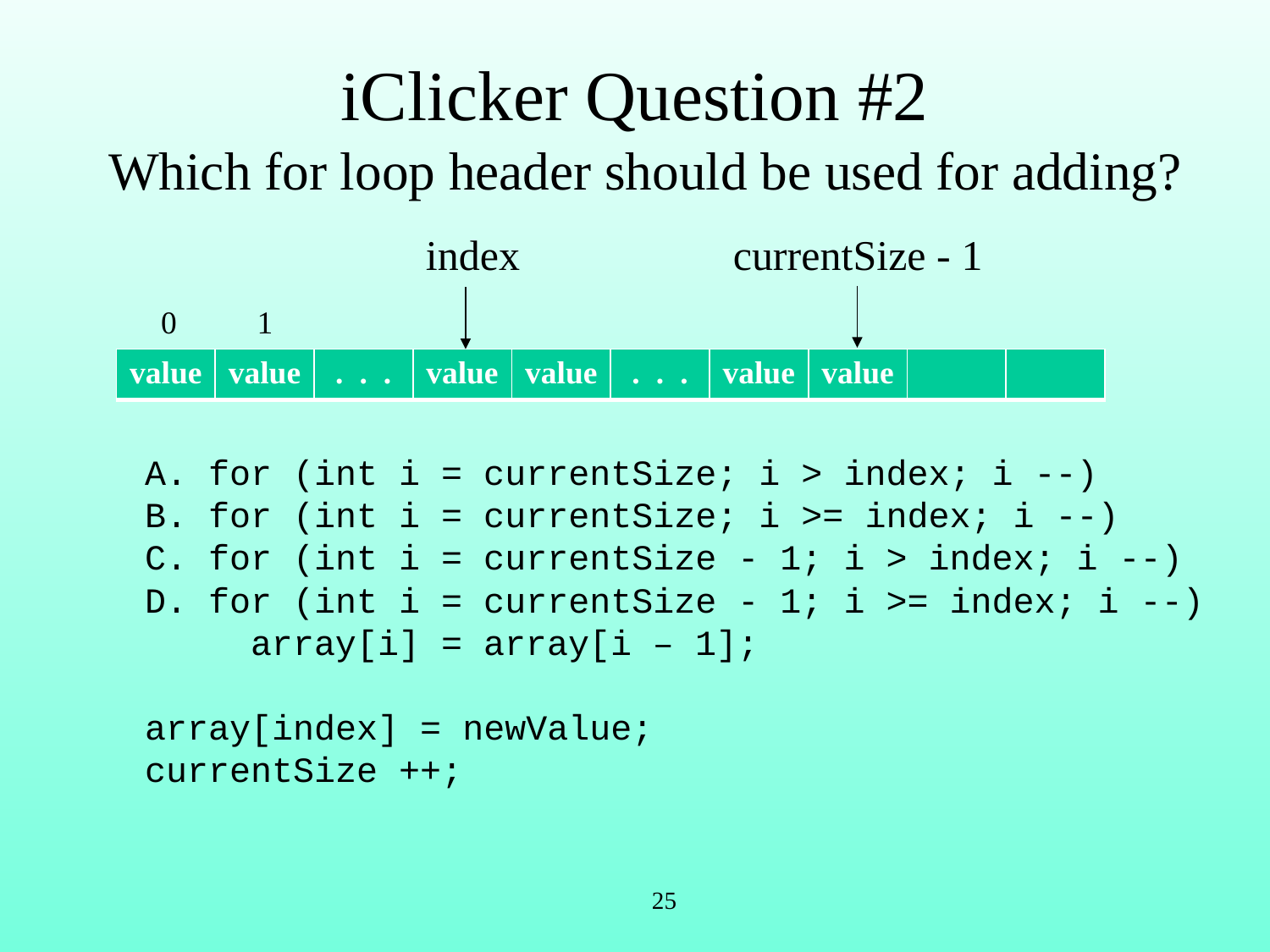

# iClicker Question #2
Which for loop header should be used for adding?
index
currentSize - 1
    0          1
| value | value | . . . | value | value | . . . | value | value |  |  |
| --- | --- | --- | --- | --- | --- | --- | --- | --- | --- |
for (int i = currentSize; i > index; i --)
for (int i = currentSize; i >= index; i --)
for (int i = currentSize - 1; i > index; i --)
for (int i = currentSize - 1; i >= index; i --)
     array[i] = array[i – 1];

array[index] = newValue;
currentSize ++;
25